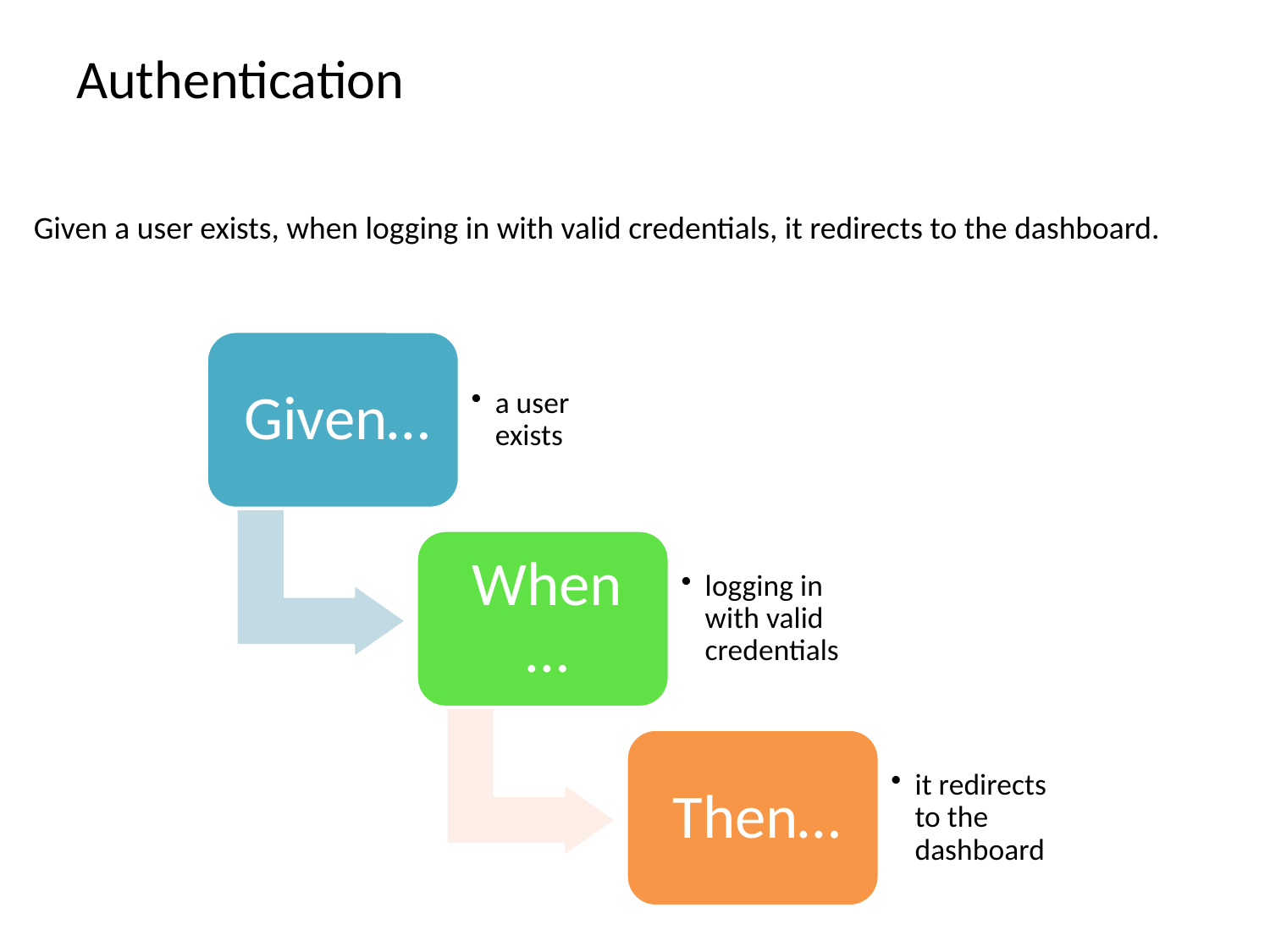

# Authentication
Given a user exists, when logging in with valid credentials, it redirects to the dashboard.
Given…
a user exists
When…
logging in with valid credentials
Then…
it redirects to the dashboard